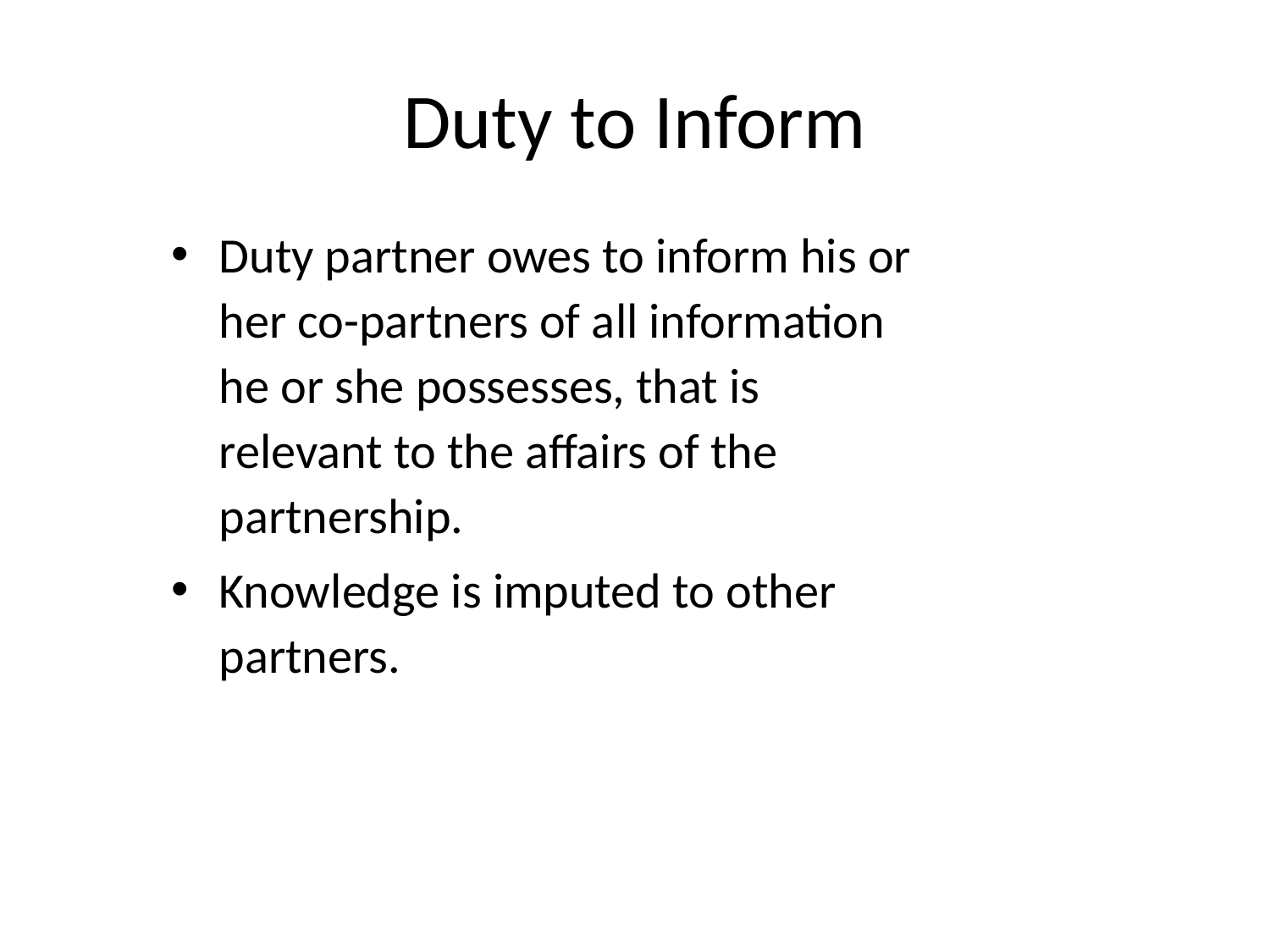

# Duty to Inform
Duty partner owes to inform his or her co-partners of all information he or she possesses, that is relevant to the affairs of the partnership.
Knowledge is imputed to other partners.